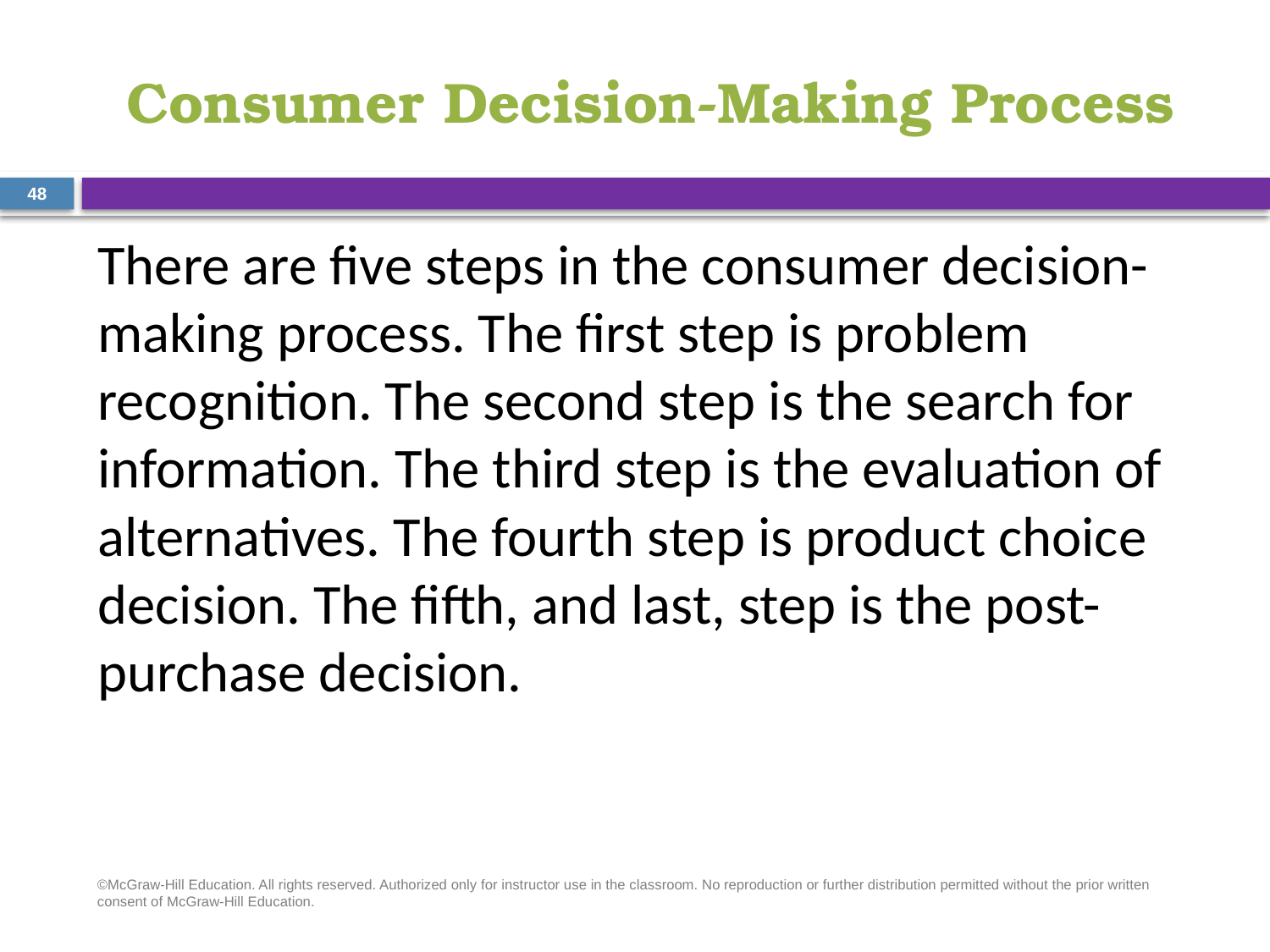

# Consumer Decision-Making Process
48
There are five steps in the consumer decision-making process. The first step is problem recognition. The second step is the search for information. The third step is the evaluation of alternatives. The fourth step is product choice decision. The fifth, and last, step is the post-purchase decision.
©McGraw-Hill Education. All rights reserved. Authorized only for instructor use in the classroom. No reproduction or further distribution permitted without the prior written consent of McGraw-Hill Education.